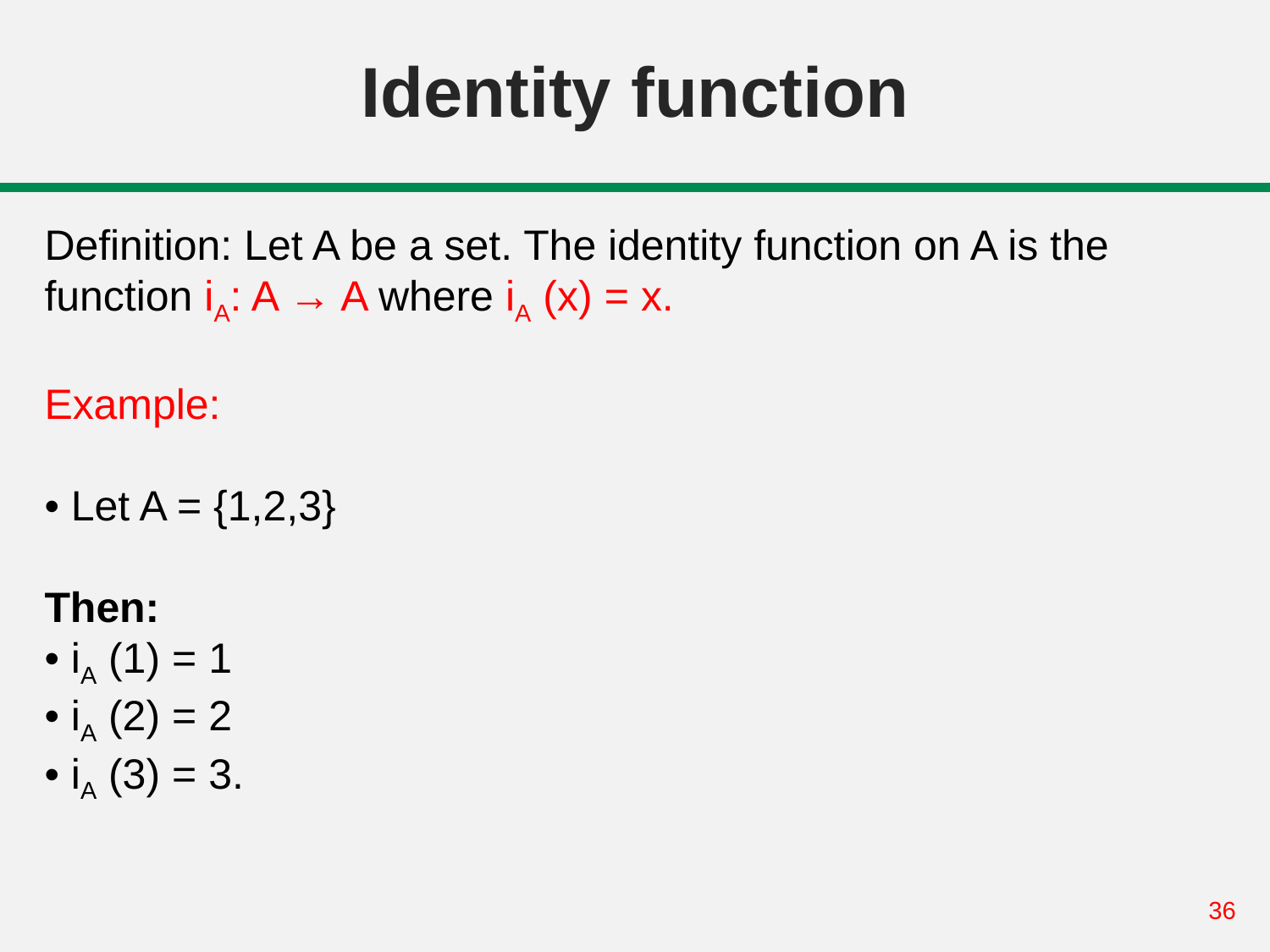

# Identity function
Definition: Let A be a set. The identity function on A is the
function iA: A → A where iA (x) = x.

Example:

• Let A = {1,2,3}

Then:
• iA (1) = 1
• iA (2) = 2
• iA (3) = 3.